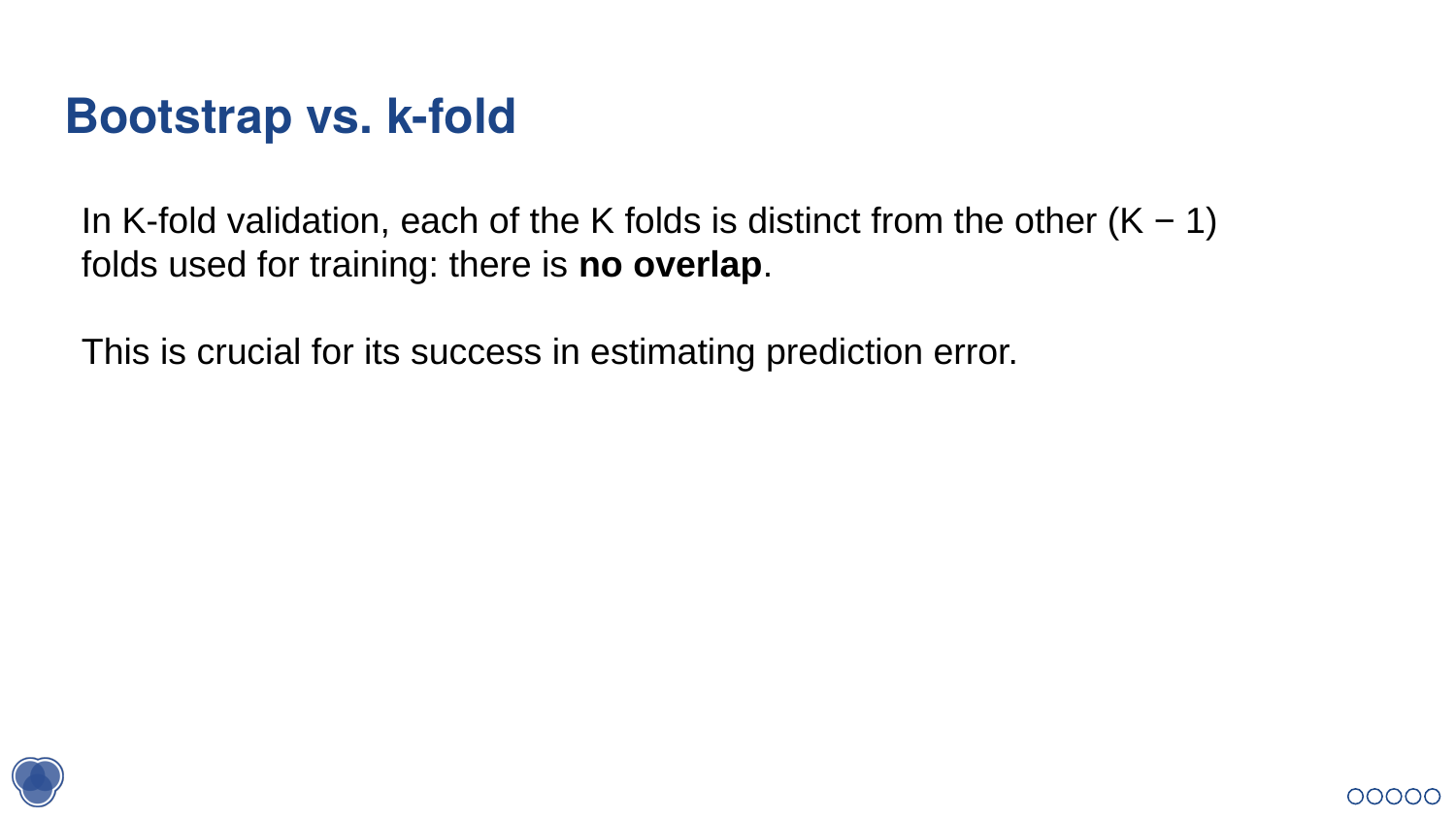

# Bootstrap vs. k-fold
In K-fold validation, each of the K folds is distinct from the other (K − 1) folds used for training: there is no overlap.

This is crucial for its success in estimating prediction error.